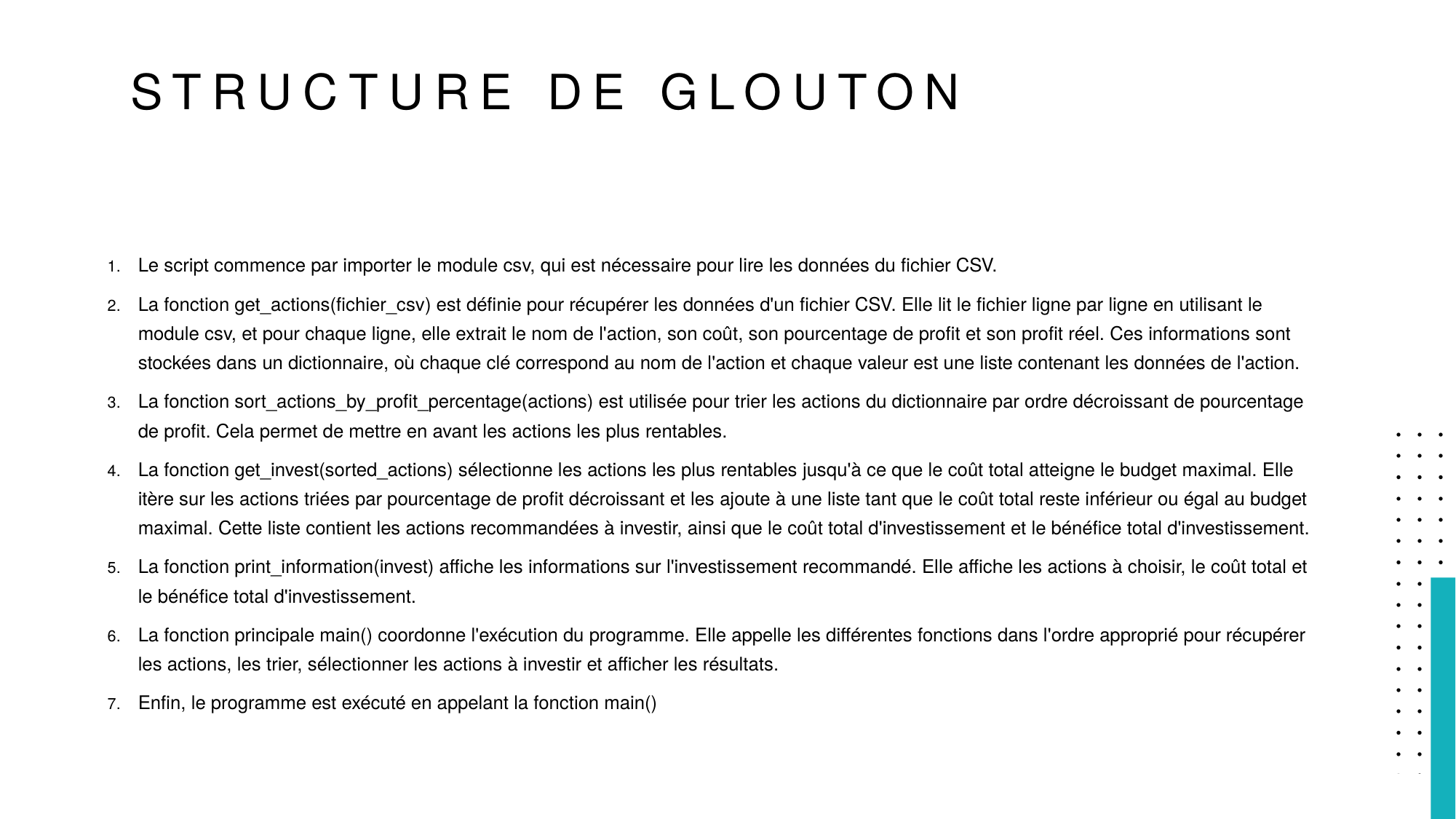

# Structure de Glouton
Le script commence par importer le module csv, qui est nécessaire pour lire les données du fichier CSV.
La fonction get_actions(fichier_csv) est définie pour récupérer les données d'un fichier CSV. Elle lit le fichier ligne par ligne en utilisant le module csv, et pour chaque ligne, elle extrait le nom de l'action, son coût, son pourcentage de profit et son profit réel. Ces informations sont stockées dans un dictionnaire, où chaque clé correspond au nom de l'action et chaque valeur est une liste contenant les données de l'action.
La fonction sort_actions_by_profit_percentage(actions) est utilisée pour trier les actions du dictionnaire par ordre décroissant de pourcentage de profit. Cela permet de mettre en avant les actions les plus rentables.
La fonction get_invest(sorted_actions) sélectionne les actions les plus rentables jusqu'à ce que le coût total atteigne le budget maximal. Elle itère sur les actions triées par pourcentage de profit décroissant et les ajoute à une liste tant que le coût total reste inférieur ou égal au budget maximal. Cette liste contient les actions recommandées à investir, ainsi que le coût total d'investissement et le bénéfice total d'investissement.
La fonction print_information(invest) affiche les informations sur l'investissement recommandé. Elle affiche les actions à choisir, le coût total et le bénéfice total d'investissement.
La fonction principale main() coordonne l'exécution du programme. Elle appelle les différentes fonctions dans l'ordre approprié pour récupérer les actions, les trier, sélectionner les actions à investir et afficher les résultats.
Enfin, le programme est exécuté en appelant la fonction main()